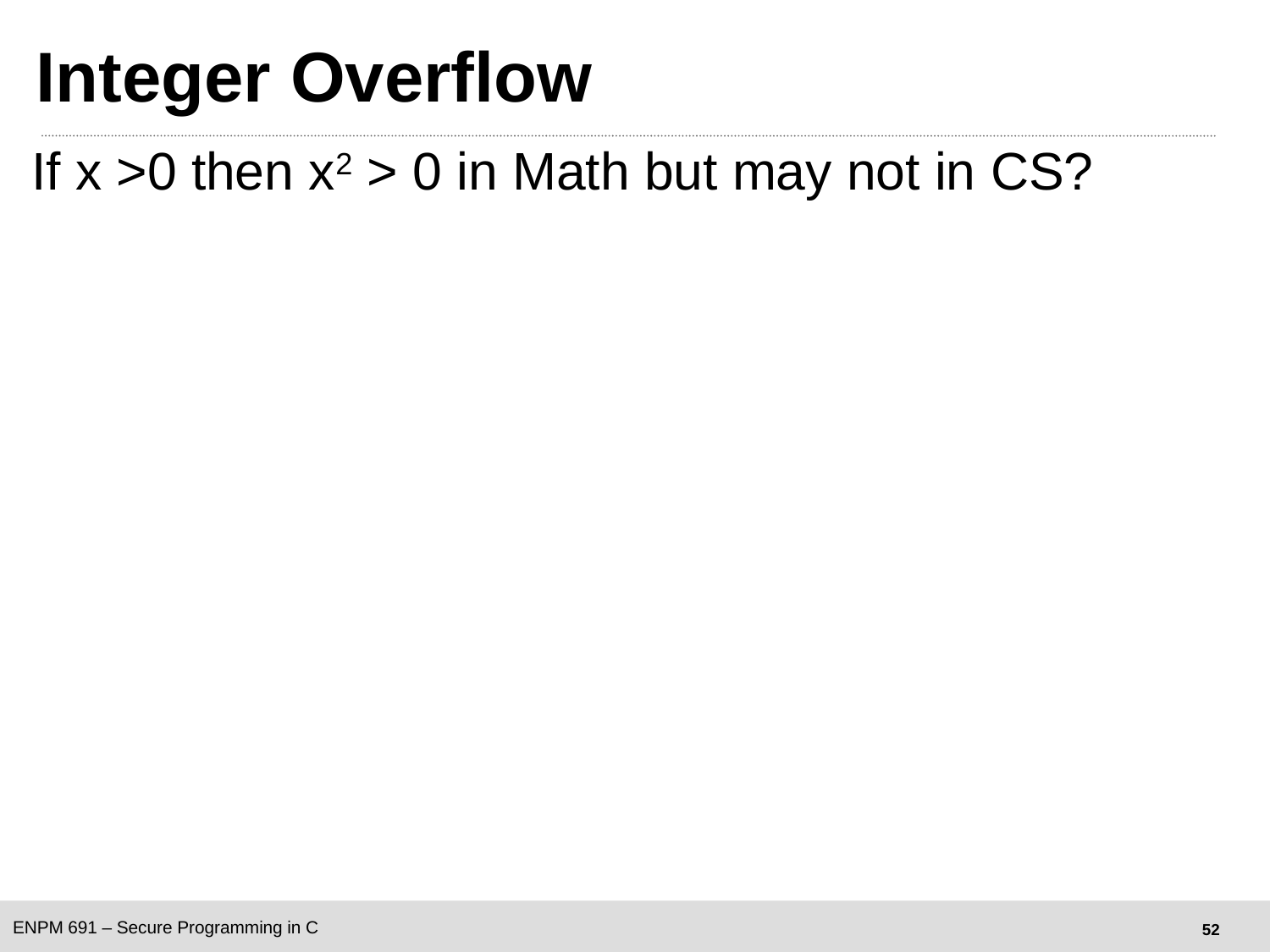

# Integer Overflow
If x >0 then x2 > 0 in Math but may not in CS?